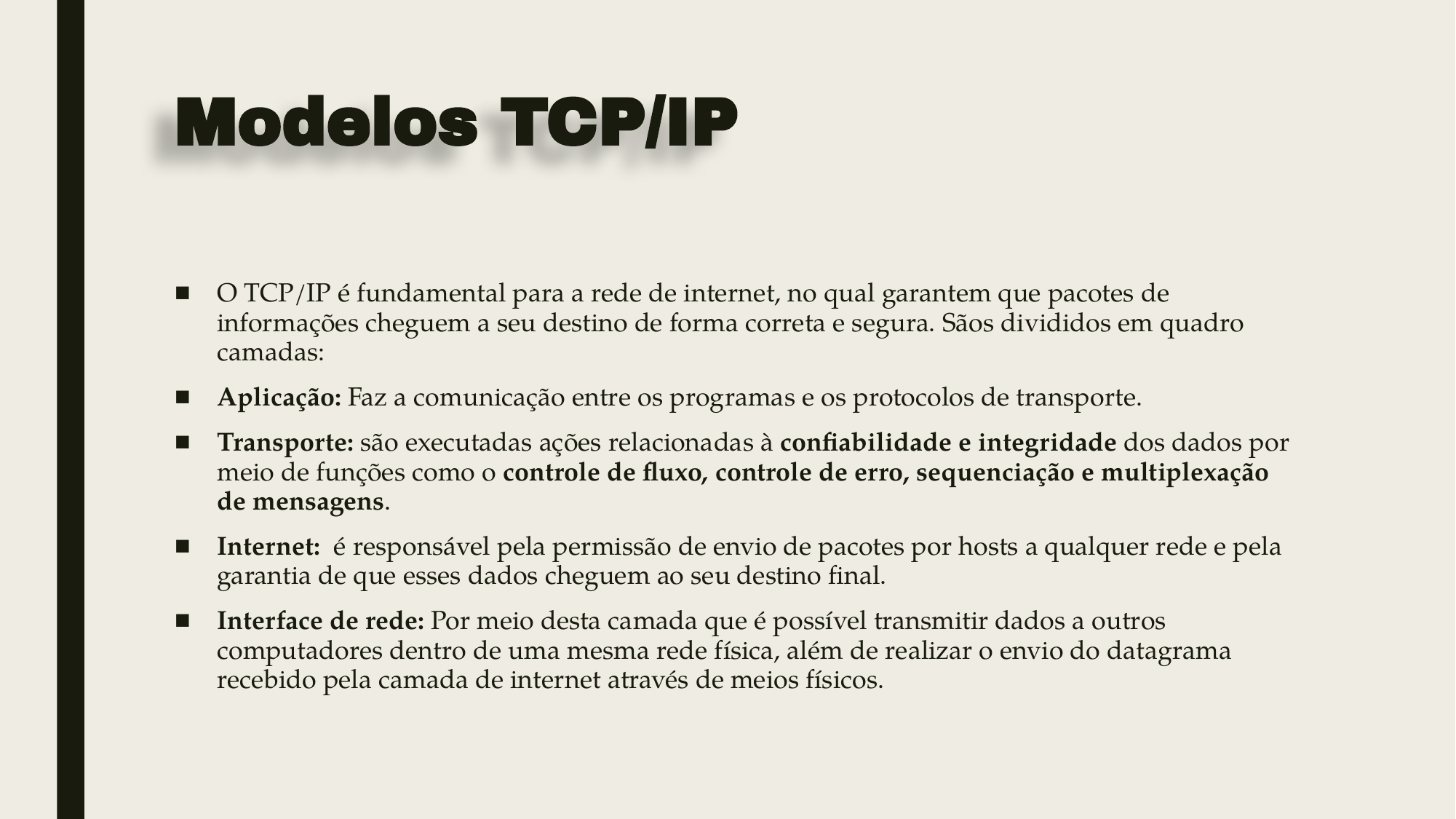

# Modelos TCP/IP
O TCP/IP é fundamental para a rede de internet, no qual garantem que pacotes de informações cheguem a seu destino de forma correta e segura. Sãos divididos em quadro camadas:
Aplicação: Faz a comunicação entre os programas e os protocolos de transporte.
Transporte: são executadas ações relacionadas à confiabilidade e integridade dos dados por meio de funções como o controle de fluxo, controle de erro, sequenciação e multiplexação de mensagens.
Internet:  é responsável pela permissão de envio de pacotes por hosts a qualquer rede e pela garantia de que esses dados cheguem ao seu destino final.
Interface de rede: Por meio desta camada que é possível transmitir dados a outros computadores dentro de uma mesma rede física, além de realizar o envio do datagrama recebido pela camada de internet através de meios físicos.